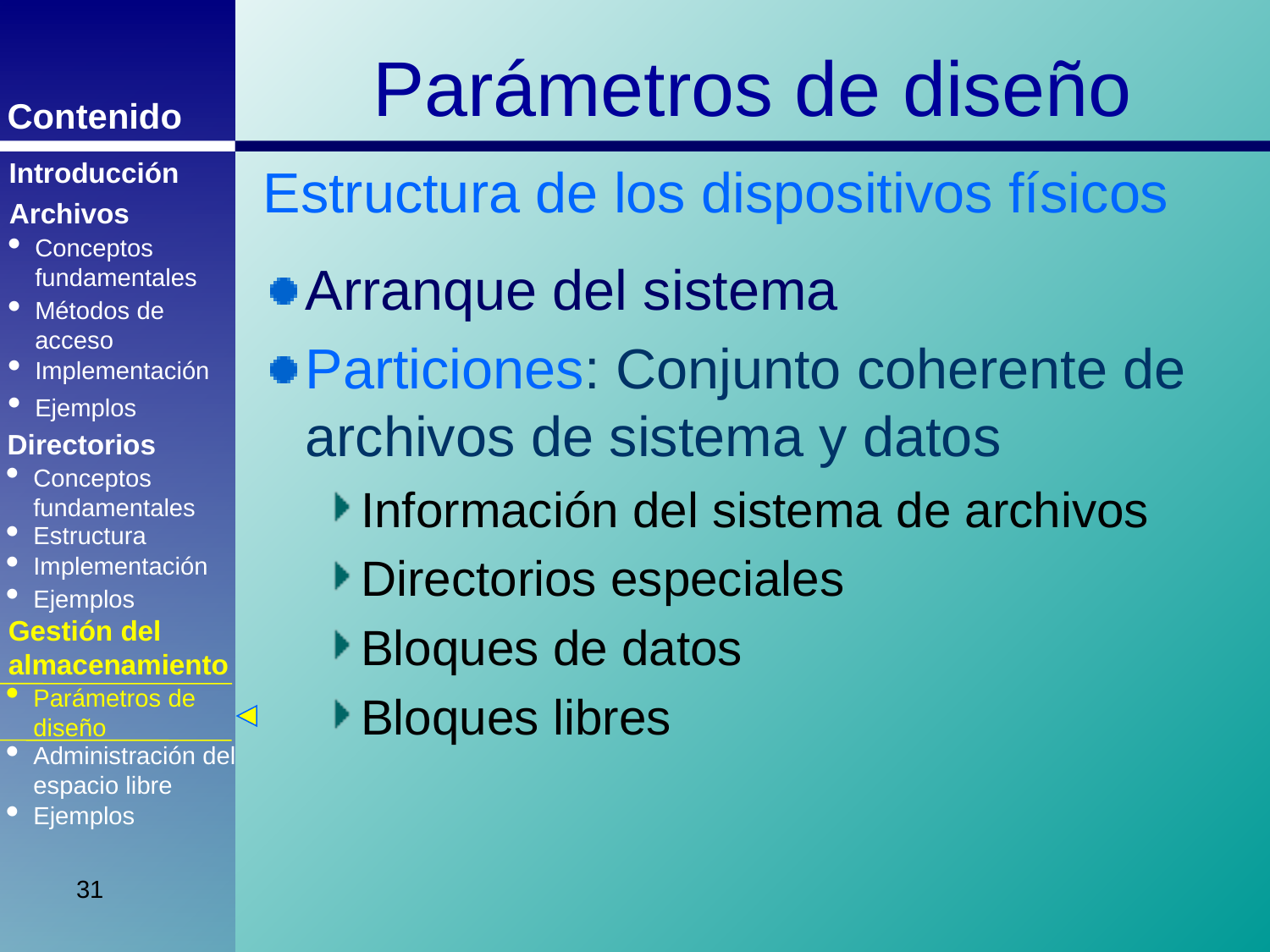

Parámetros de diseño
Introducción
Estructura de los dispositivos físicos
Archivos
Conceptos fundamentales
Arranque del sistema
Particiones: Conjunto coherente de archivos de sistema y datos
Información del sistema de archivos
Directorios especiales
Bloques de datos
Bloques libres

Métodos de acceso
Implementación
Ejemplos
Directorios
Conceptos fundamentales
Estructura
Implementación
Ejemplos
Gestión del almacenamiento
Parámetros de diseño

Administración del espacio libre

Ejemplos
31